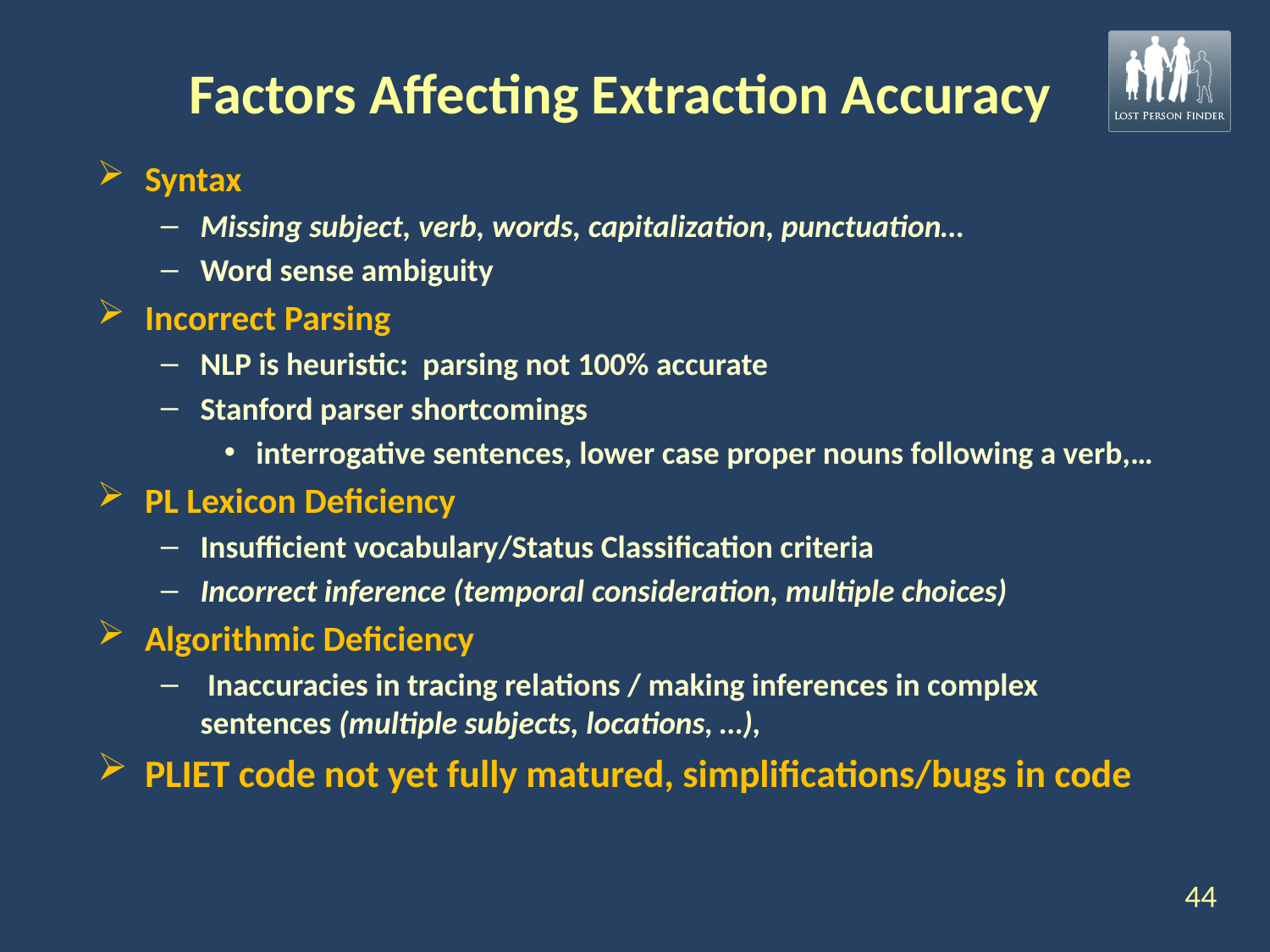

# Factors Affecting Extraction Accuracy
Syntax
Missing subject, verb, words, capitalization, punctuation…
Word sense ambiguity
Incorrect Parsing
NLP is heuristic:  parsing not 100% accurate
Stanford parser shortcomings
interrogative sentences, lower case proper nouns following a verb,…
PL Lexicon Deficiency
Insufficient vocabulary/Status Classification criteria
Incorrect inference (temporal consideration, multiple choices)
Algorithmic Deficiency
 Inaccuracies in tracing relations / making inferences in complex sentences (multiple subjects, locations, …),
PLIET code not yet fully matured, simplifications/bugs in code

44